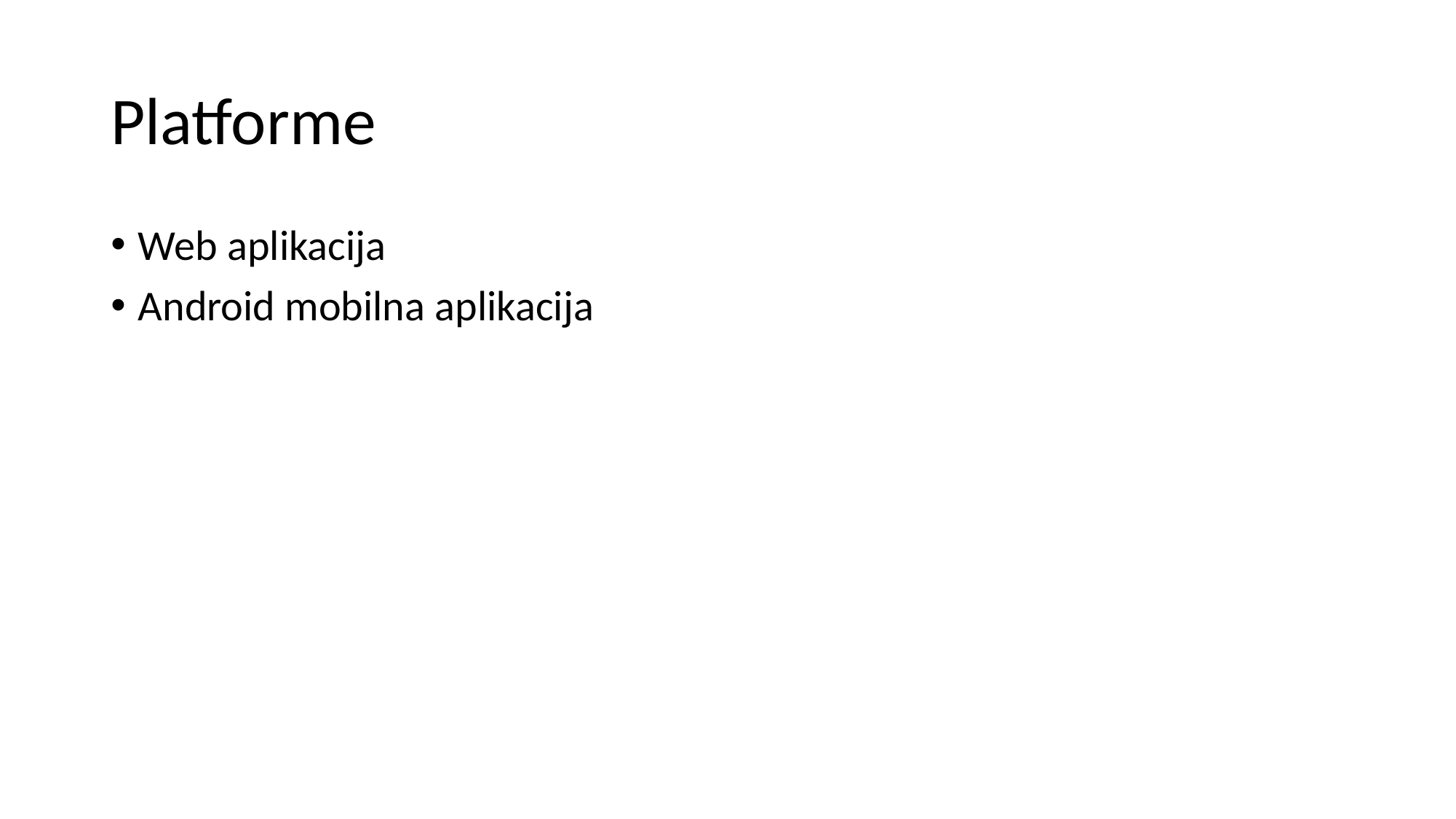

# Platforme
Web aplikacija
Android mobilna aplikacija